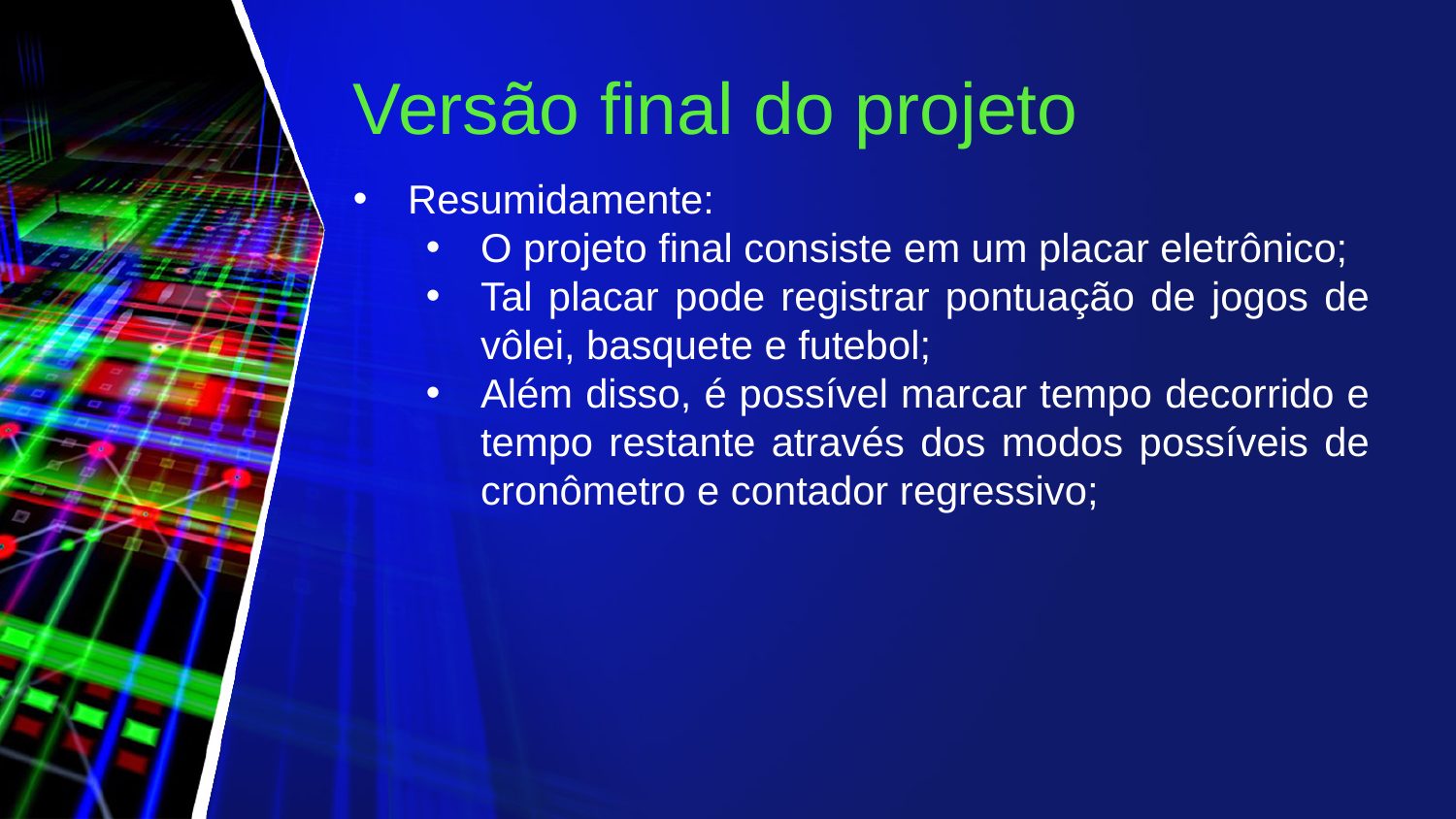

Versão final do projeto
Resumidamente:
O projeto final consiste em um placar eletrônico;
Tal placar pode registrar pontuação de jogos de vôlei, basquete e futebol;
Além disso, é possível marcar tempo decorrido e tempo restante através dos modos possíveis de cronômetro e contador regressivo;